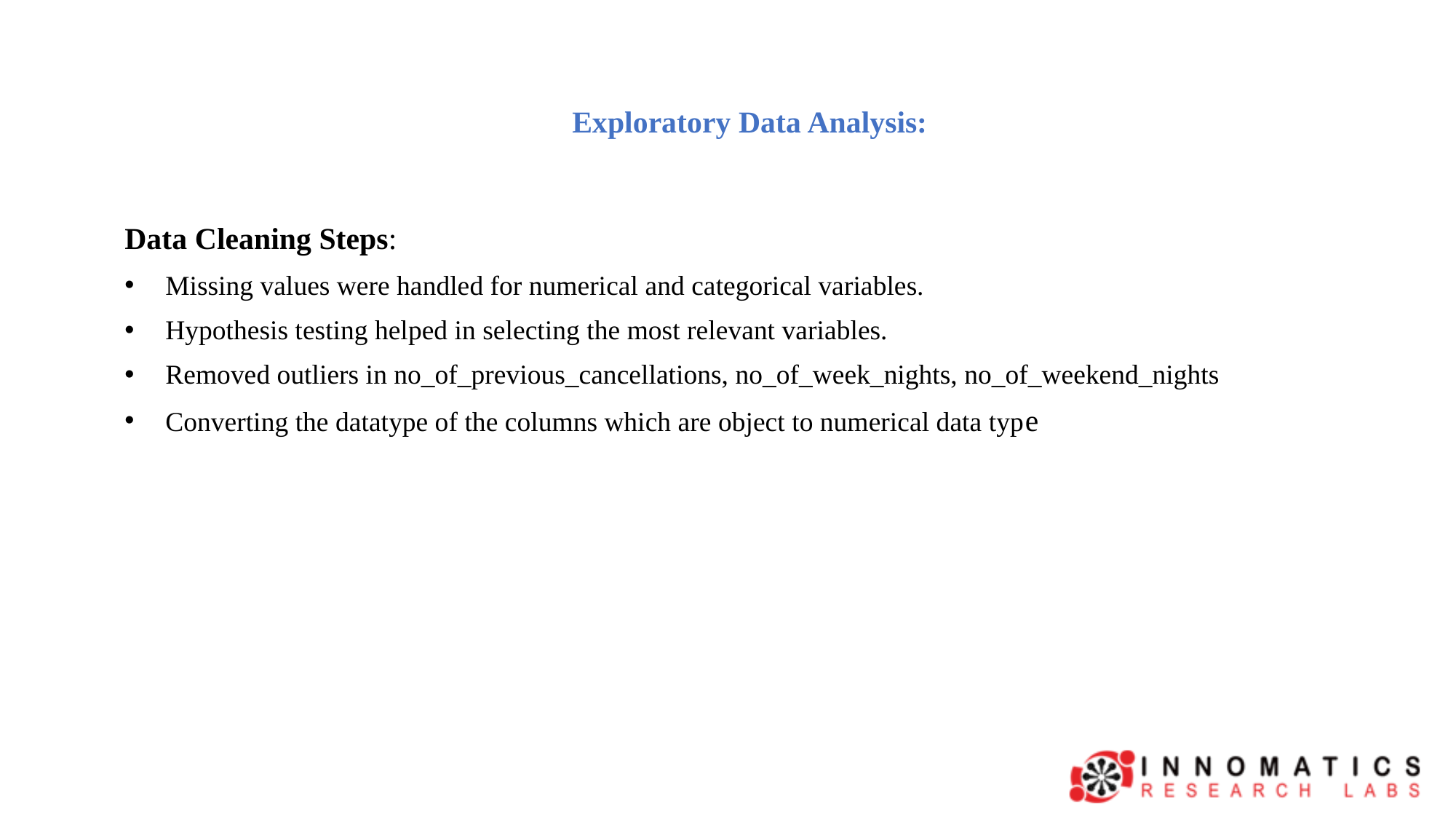

# Exploratory Data Analysis:
Data Cleaning Steps:
Missing values were handled for numerical and categorical variables.
Hypothesis testing helped in selecting the most relevant variables.
Removed outliers in no_of_previous_cancellations, no_of_week_nights, no_of_weekend_nights
Converting the datatype of the columns which are object to numerical data type